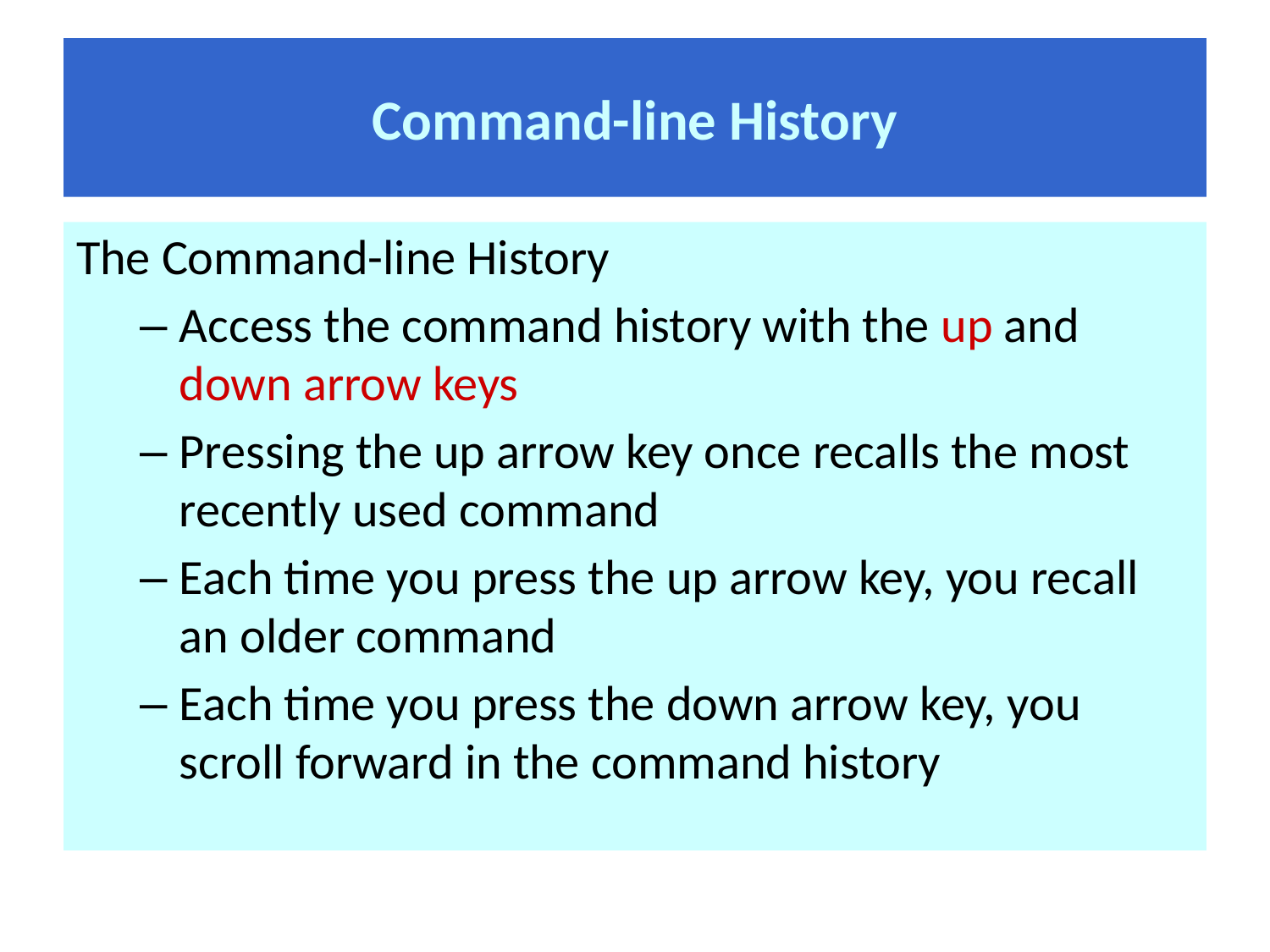

# Command-line History
The Command-line History
Access the command history with the up and down arrow keys
Pressing the up arrow key once recalls the most recently used command
Each time you press the up arrow key, you recall an older command
Each time you press the down arrow key, you scroll forward in the command history